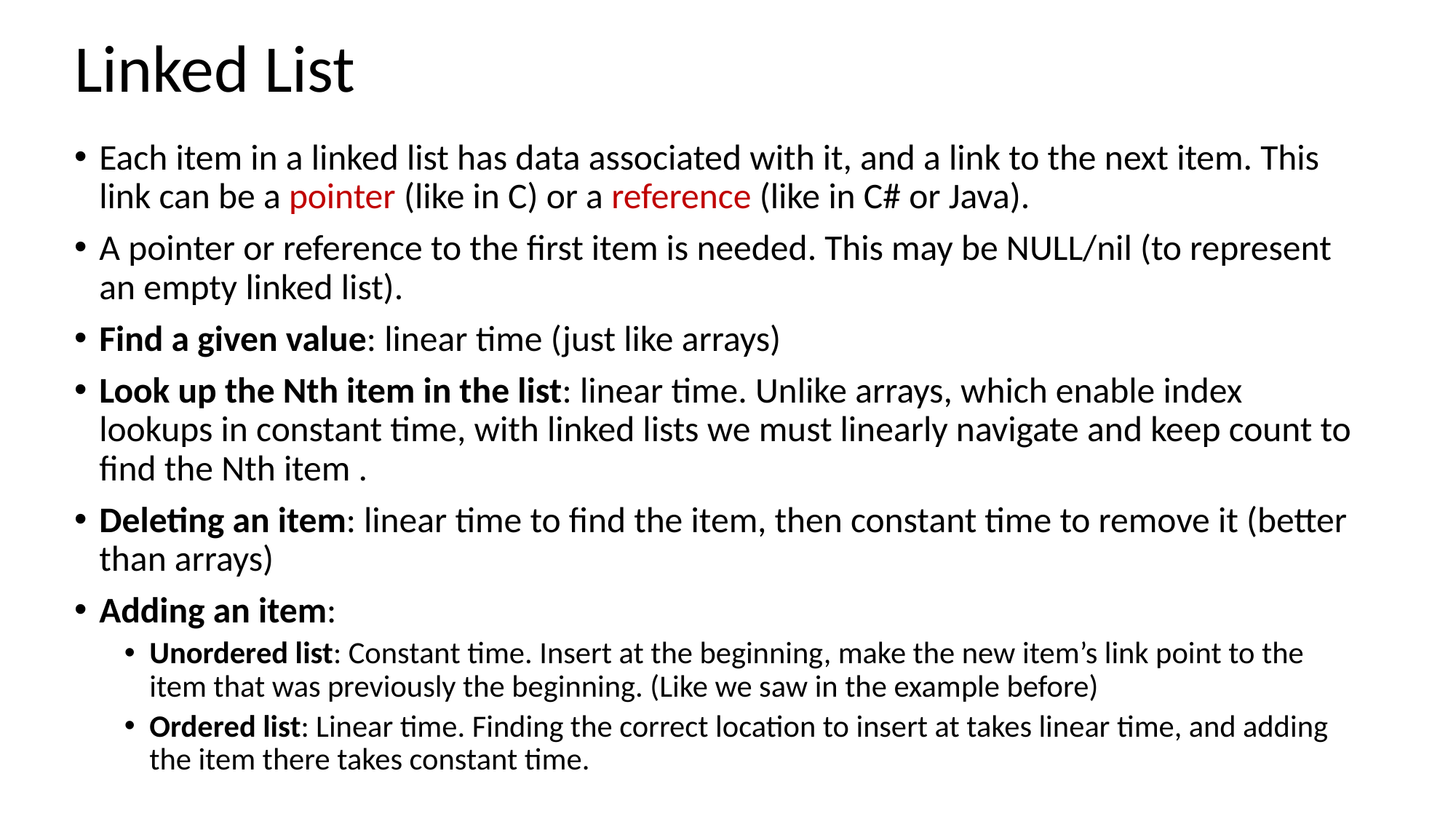

# Linked List
Each item in a linked list has data associated with it, and a link to the next item. This link can be a pointer (like in C) or a reference (like in C# or Java).
A pointer or reference to the first item is needed. This may be NULL/nil (to represent an empty linked list).
Find a given value: linear time (just like arrays)
Look up the Nth item in the list: linear time. Unlike arrays, which enable index lookups in constant time, with linked lists we must linearly navigate and keep count to find the Nth item .
Deleting an item: linear time to find the item, then constant time to remove it (better than arrays)
Adding an item:
Unordered list: Constant time. Insert at the beginning, make the new item’s link point to the item that was previously the beginning. (Like we saw in the example before)
Ordered list: Linear time. Finding the correct location to insert at takes linear time, and adding the item there takes constant time.